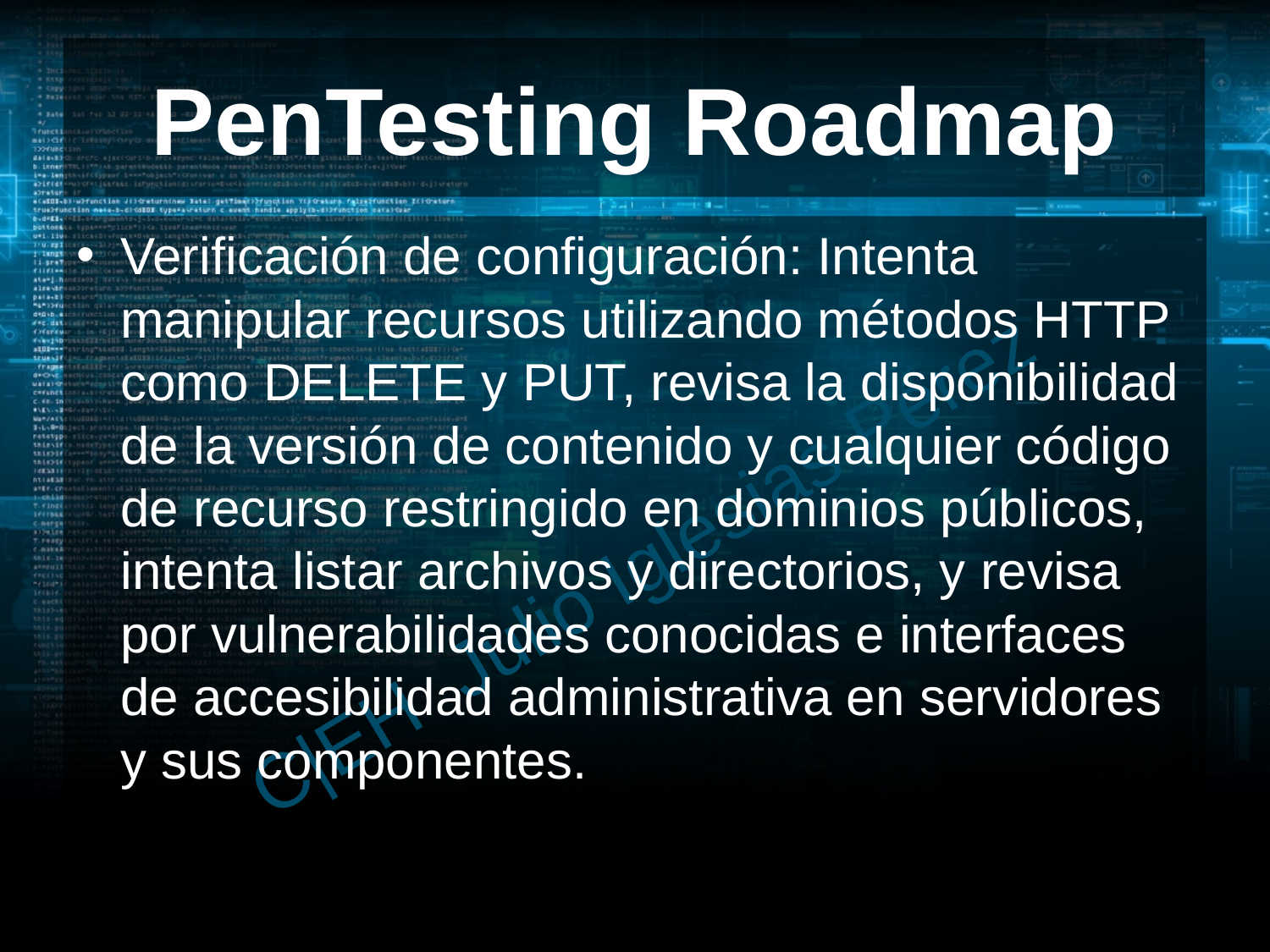

# PenTesting Roadmap
Verificación de configuración: Intenta manipular recursos utilizando métodos HTTP como DELETE y PUT, revisa la disponibilidad de la versión de contenido y cualquier código de recurso restringido en dominios públicos, intenta listar archivos y directorios, y revisa por vulnerabilidades conocidas e interfaces de accesibilidad administrativa en servidores y sus componentes.
C|EH  Julio Iglesias Pérez